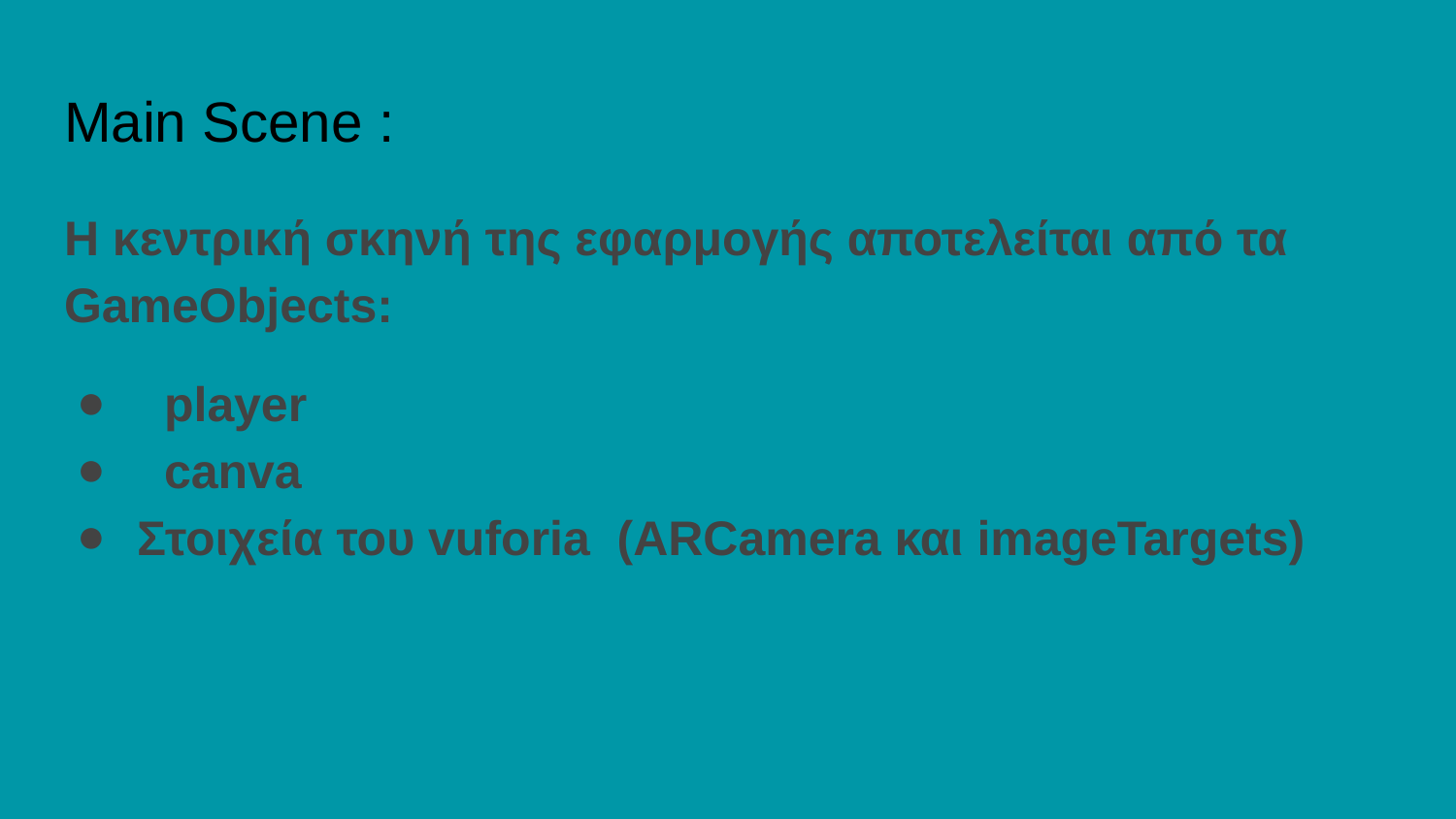

# Main Scene :
Η κεντρική σκηνή της εφαρμογής αποτελείται από τα GameObjects:
  player
  canva
Στοιχεία του vuforia  (ARCamera και imageTargets)